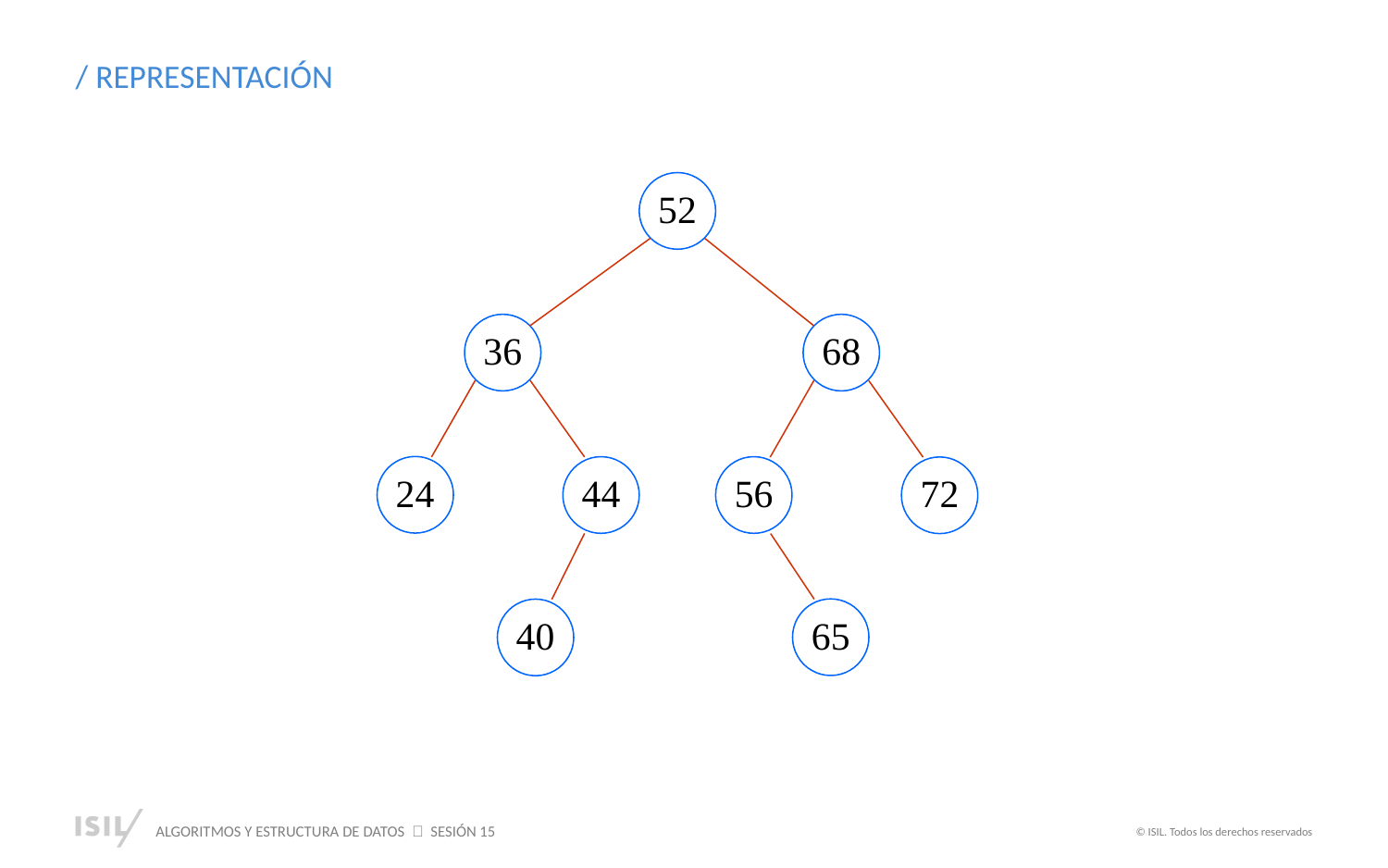

/ REPRESENTACIÓN

52

36

68

24

44

56

72

65

40